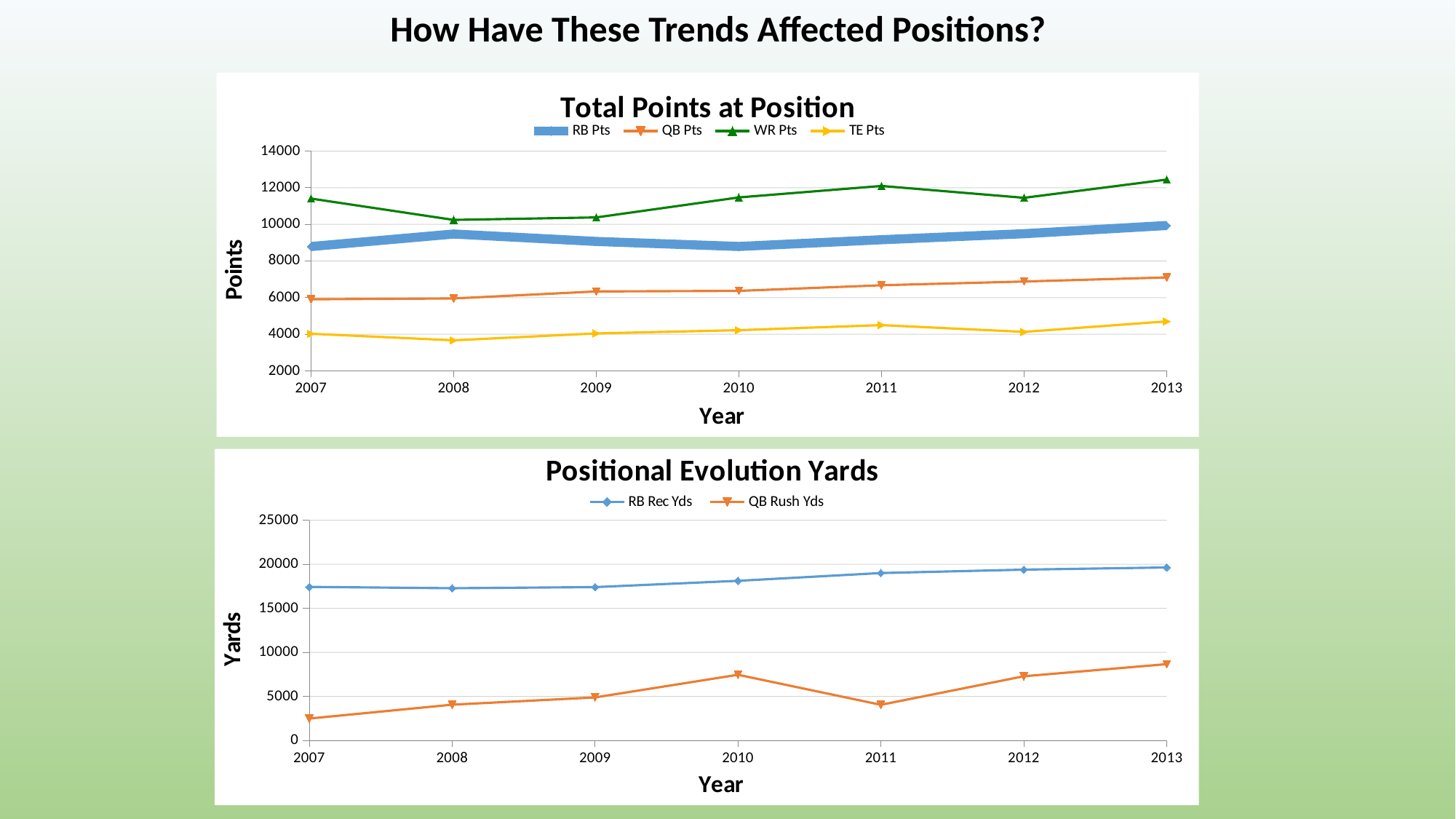

How Have These Trends Affected Positions?

### Chart: Total Points at Position

| Category |  |  |  |  |
|---|---|---|---|---|

### Chart: Positional Evolution Yards

| Category |  |  |
|---|---|---|